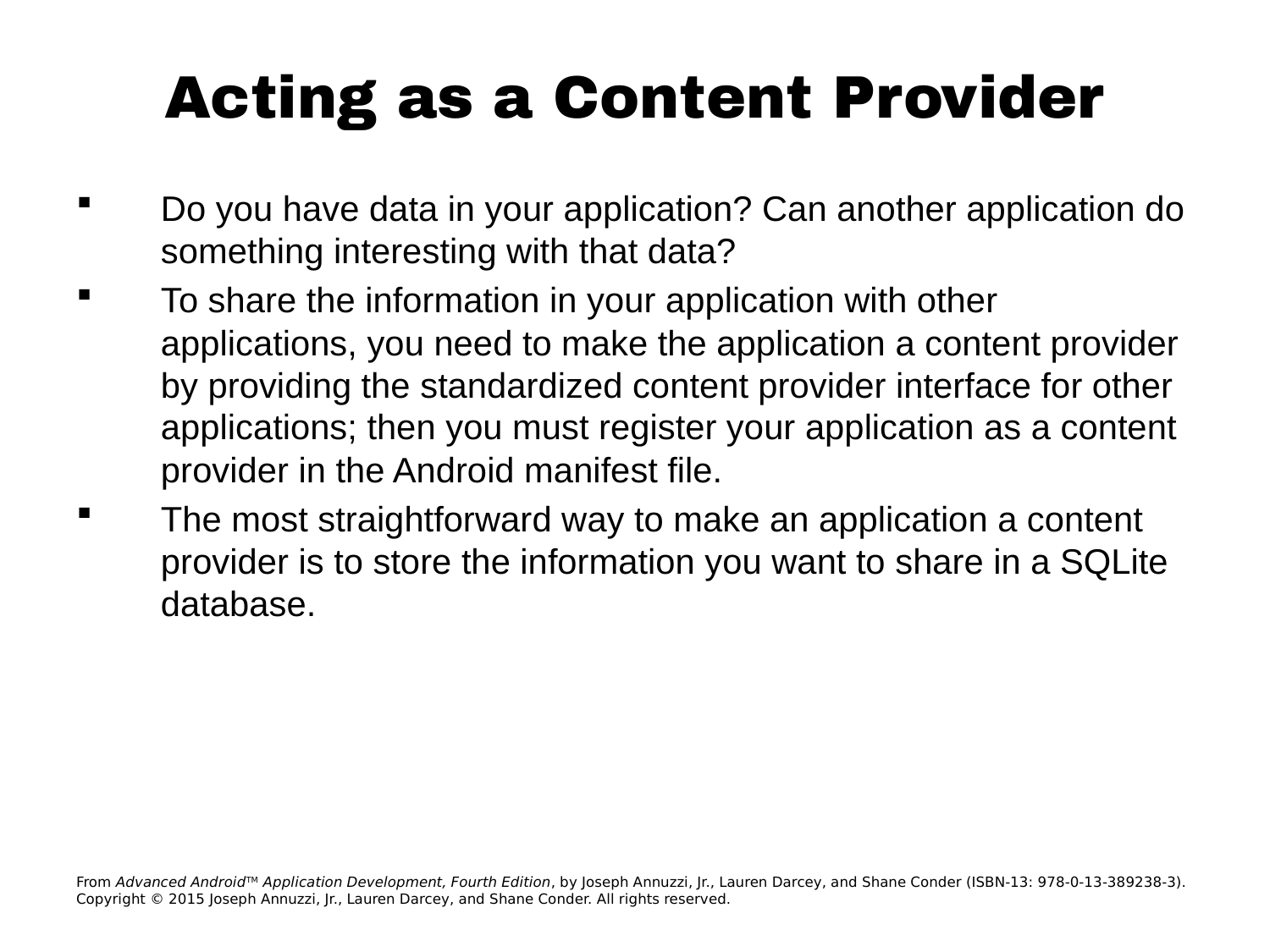

# Acting as a Content Provider
Do you have data in your application? Can another application do something interesting with that data?
To share the information in your application with other applications, you need to make the application a content provider by providing the standardized content provider interface for other applications; then you must register your application as a content provider in the Android manifest file.
The most straightforward way to make an application a content provider is to store the information you want to share in a SQLite database.
From Advanced AndroidTM Application Development, Fourth Edition, by Joseph Annuzzi, Jr., Lauren Darcey, and Shane Conder (ISBN-13: 978-0-13-389238-3). Copyright © 2015 Joseph Annuzzi, Jr., Lauren Darcey, and Shane Conder. All rights reserved.